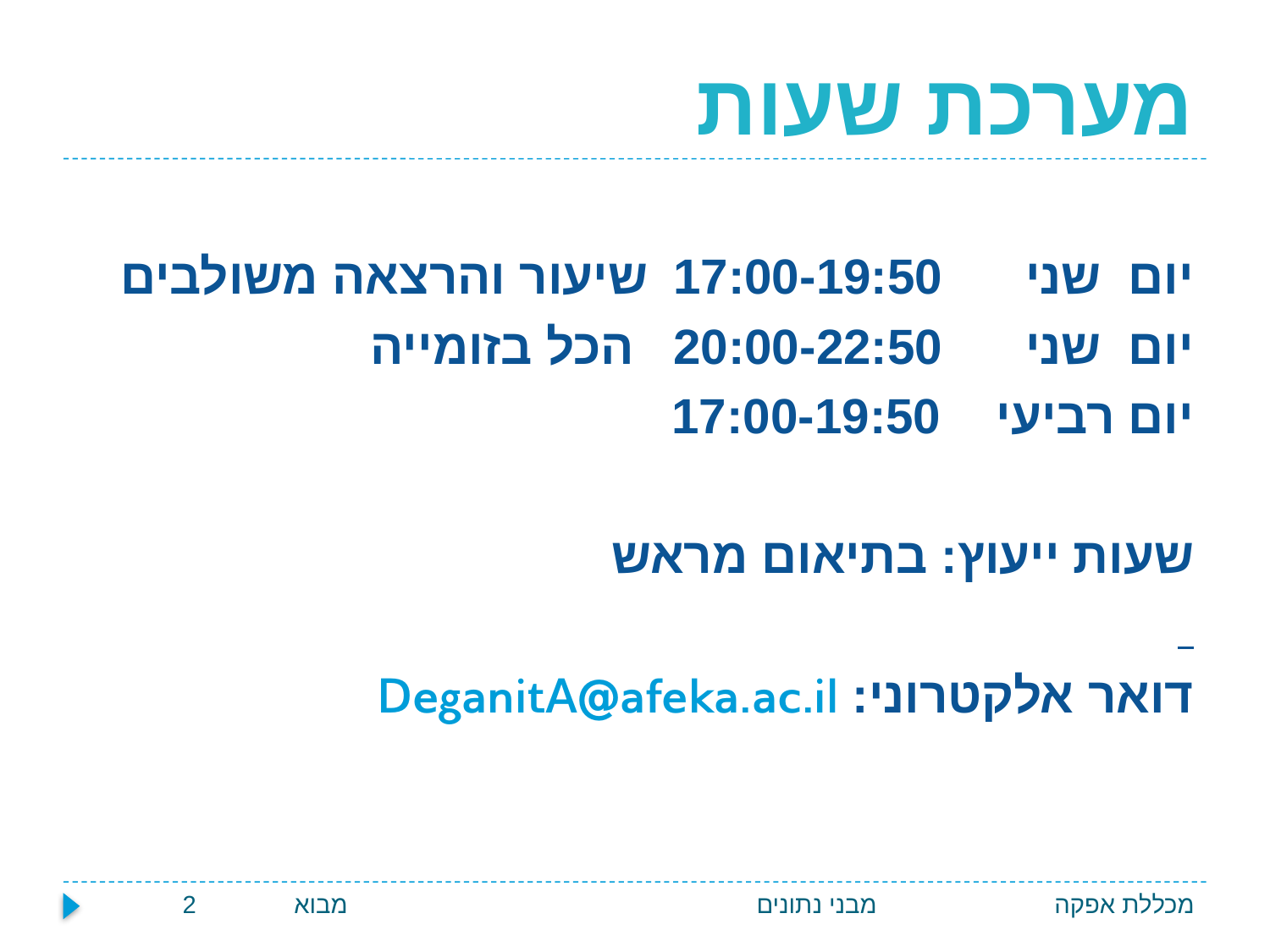

# מערכת שעות

יום  שני      17:00-19:50		שיעור והרצאה משולבים
יום  שני      20:00-22:50		 הכל בזומייה
יום רביעי    17:00-19:50

שעות ייעוץ: בתיאום מראש

דואר אלקטרוני: DeganitA@afeka.ac.il

מבוא	              2
מבני נתונים
מכללת אפקה